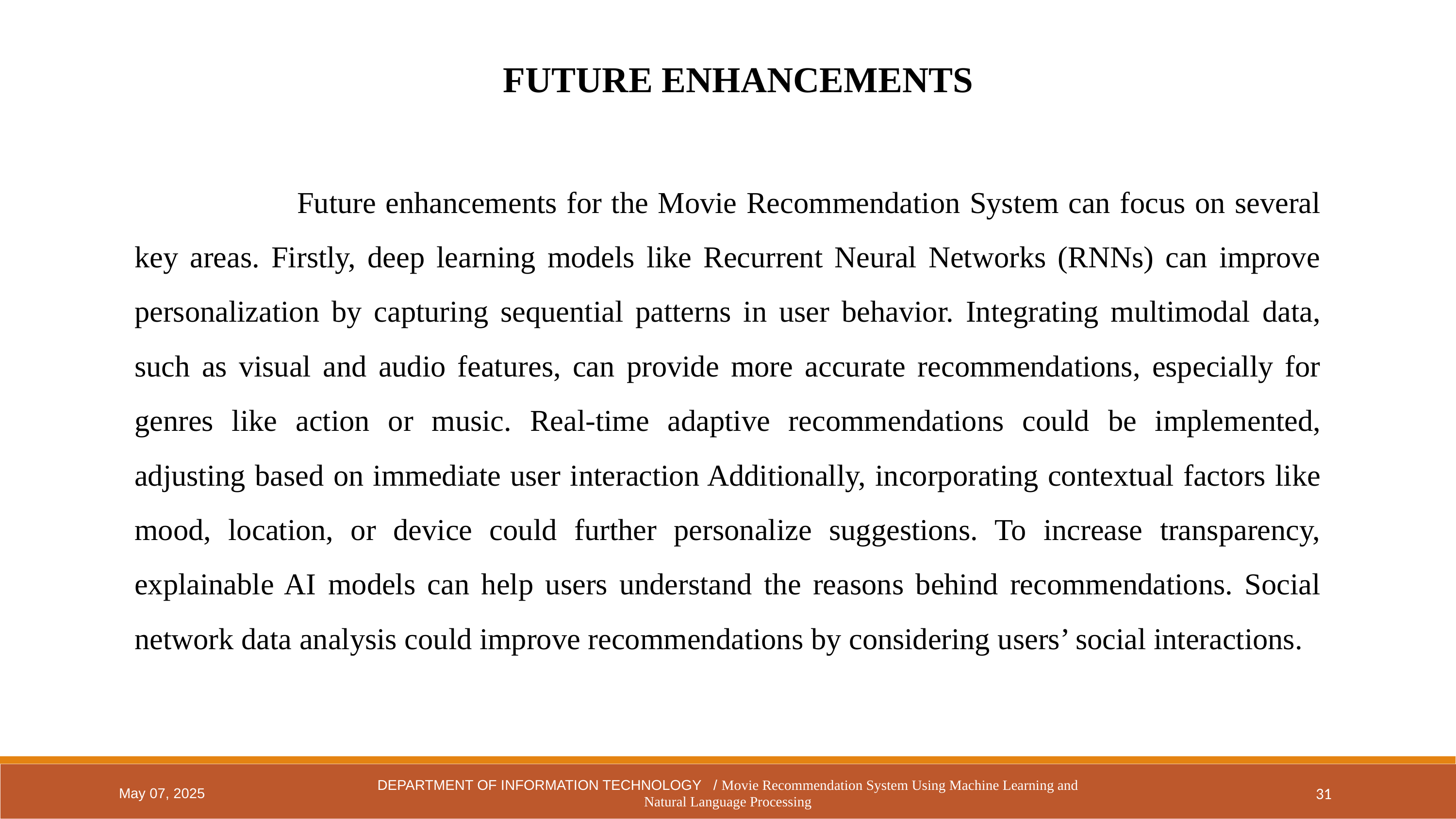

FUTURE ENHANCEMENTS
                 Future enhancements for the Movie Recommendation System can focus on several key areas. Firstly, deep learning models like Recurrent Neural Networks (RNNs) can improve personalization by capturing sequential patterns in user behavior. Integrating multimodal data, such as visual and audio features, can provide more accurate recommendations, especially for genres like action or music. Real-time adaptive recommendations could be implemented, adjusting based on immediate user interaction Additionally, incorporating contextual factors like mood, location, or device could further personalize suggestions. To increase transparency, explainable AI models can help users understand the reasons behind recommendations. Social network data analysis could improve recommendations by considering users’ social interactions.
31
DEPARTMENT OF INFORMATION TECHNOLOGY   / Movie Recommendation System Using Machine Learning and Natural Language Processing
May 07, 2025